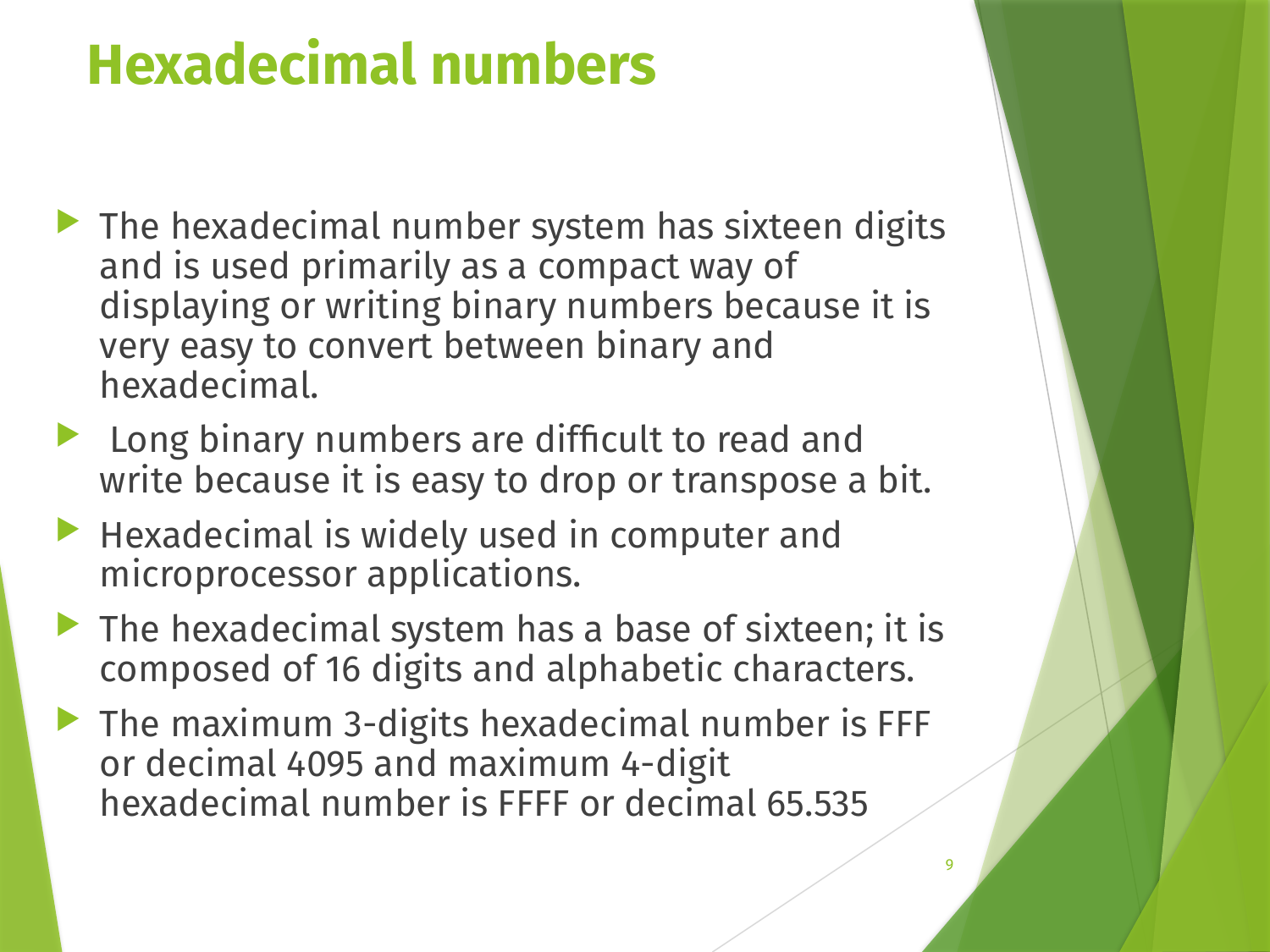

# Hexadecimal numbers
The hexadecimal number system has sixteen digits and is used primarily as a compact way of displaying or writing binary numbers because it is very easy to convert between binary and hexadecimal.
 Long binary numbers are difficult to read and write because it is easy to drop or transpose a bit.
Hexadecimal is widely used in computer and microprocessor applications.
The hexadecimal system has a base of sixteen; it is composed of 16 digits and alphabetic characters.
The maximum 3-digits hexadecimal number is FFF or decimal 4095 and maximum 4-digit  hexadecimal number is FFFF or decimal 65.535
9